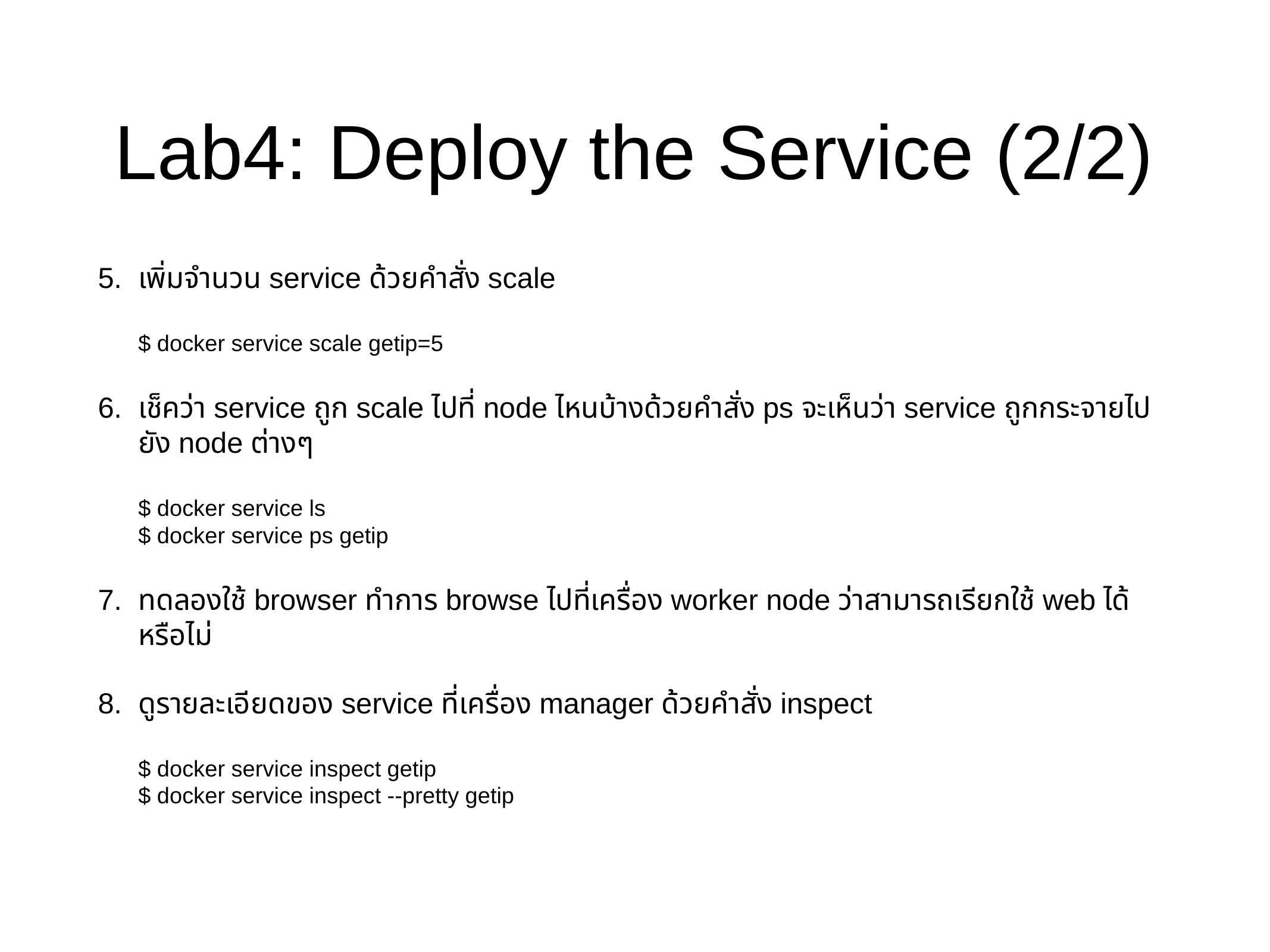

17
# Lab4: Deploy the Service (2/2)
เพิ่มจำนวน service ด้วยคำสั่ง scale
$ docker service scale getip=5
เช็คว่า service ถูก scale ไปที่ node ไหนบ้างด้วยคำสั่ง ps จะเห็นว่า service ถูกกระจายไปยัง node ต่างๆ
$ docker service ls
$ docker service ps getip
ทดลองใช้ browser ทำการ browse ไปที่เครื่อง worker node ว่าสามารถเรียกใช้ web ได้หรือไม่
ดูรายละเอียดของ service ที่เครื่อง manager ด้วยคำสั่ง inspect
$ docker service inspect getip
$ docker service inspect --pretty getip